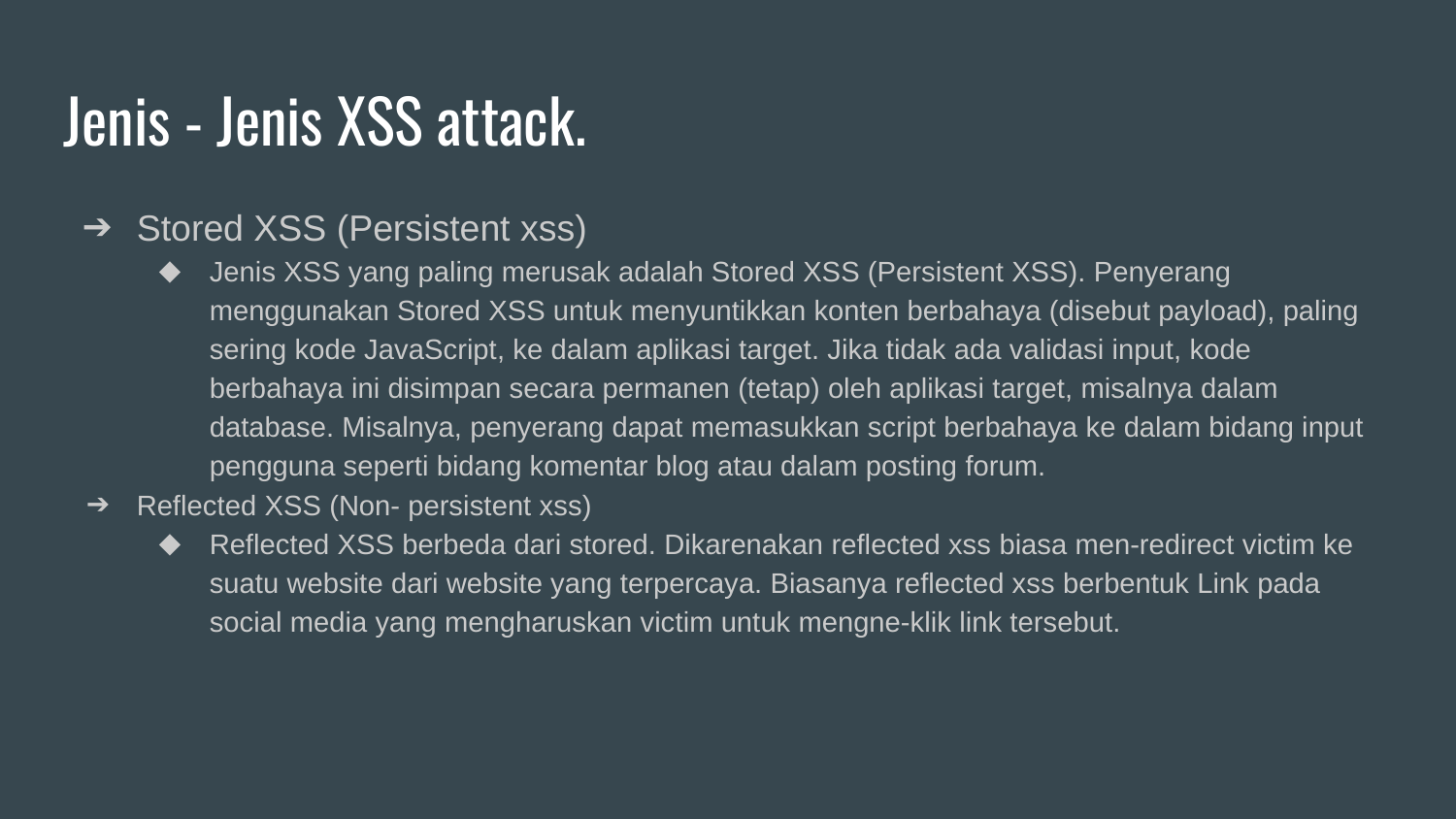

Jenis - Jenis XSS attack.
Stored XSS (Persistent xss)
Jenis XSS yang paling merusak adalah Stored XSS (Persistent XSS). Penyerang menggunakan Stored XSS untuk menyuntikkan konten berbahaya (disebut payload), paling sering kode JavaScript, ke dalam aplikasi target. Jika tidak ada validasi input, kode berbahaya ini disimpan secara permanen (tetap) oleh aplikasi target, misalnya dalam database. Misalnya, penyerang dapat memasukkan script berbahaya ke dalam bidang input pengguna seperti bidang komentar blog atau dalam posting forum.
Reflected XSS (Non- persistent xss)
Reflected XSS berbeda dari stored. Dikarenakan reflected xss biasa men-redirect victim ke suatu website dari website yang terpercaya. Biasanya reflected xss berbentuk Link pada social media yang mengharuskan victim untuk mengne-klik link tersebut.